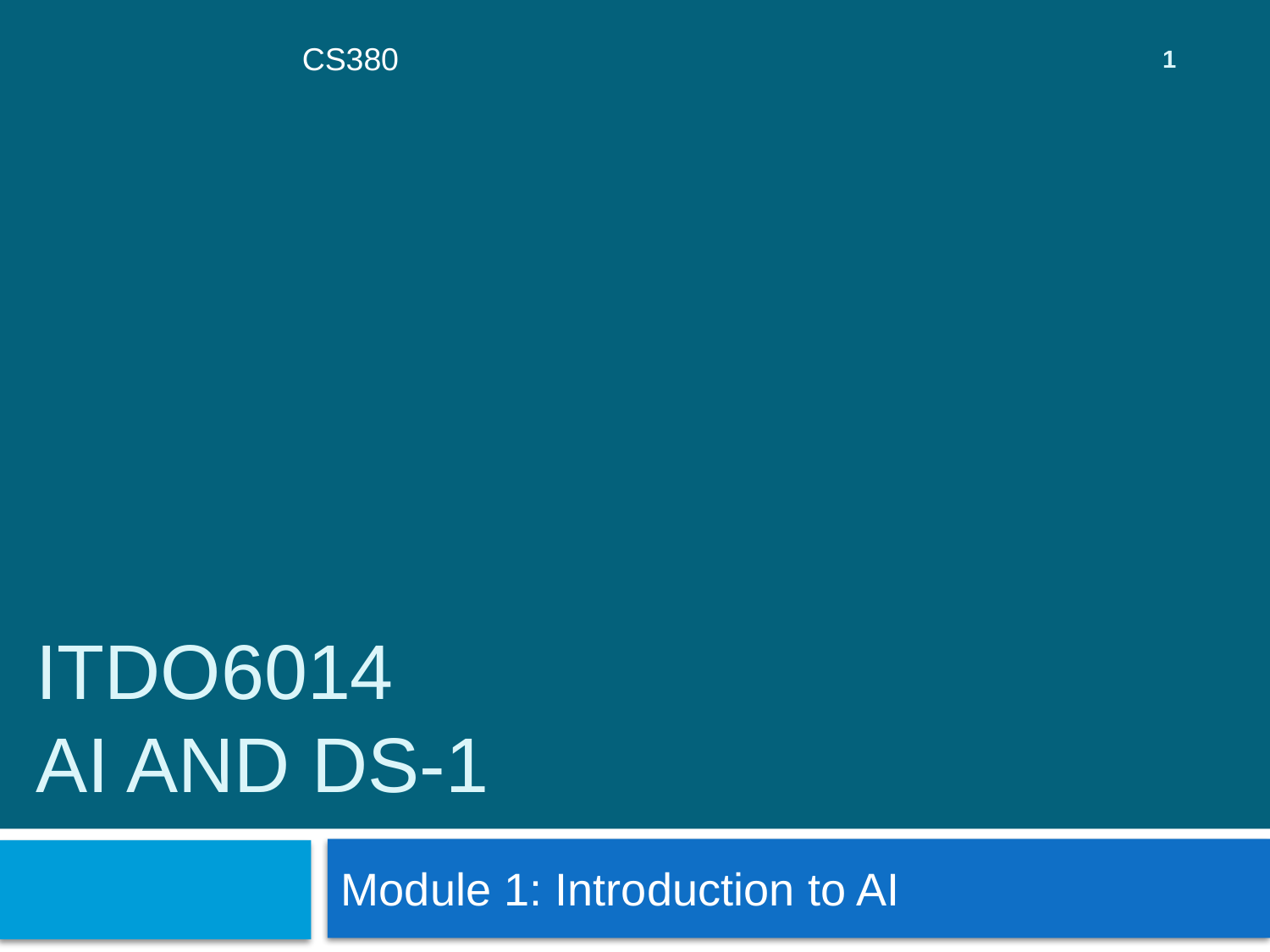

1
CS380
# ITDO6014 aI AND DS-1
Module 1: Introduction to AI